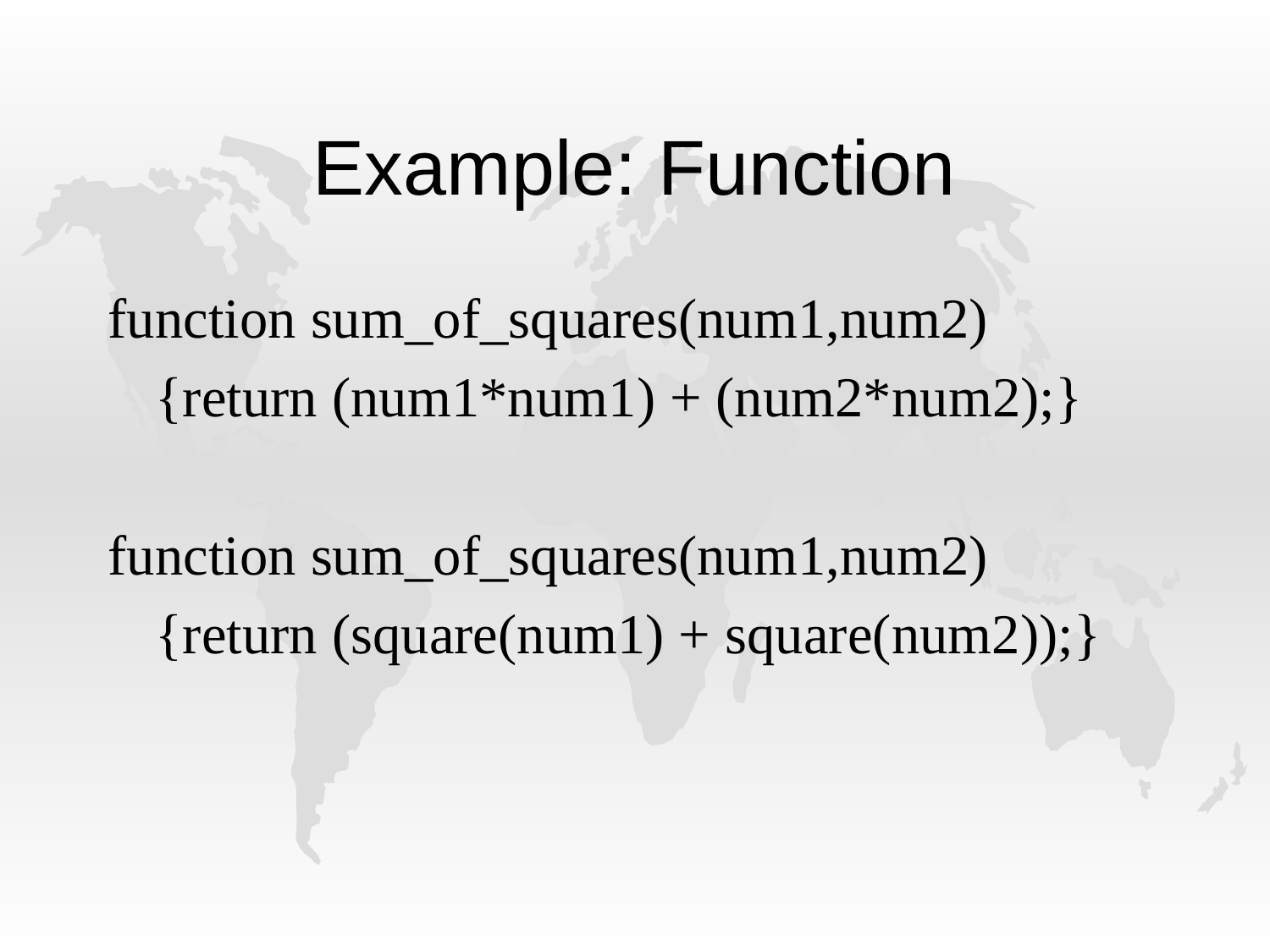

# Example: Function
function sum_of_squares(num1,num2)
	{return (num1*num1) + (num2*num2);}

function sum_of_squares(num1,num2)
	{return (square(num1) + square(num2));}